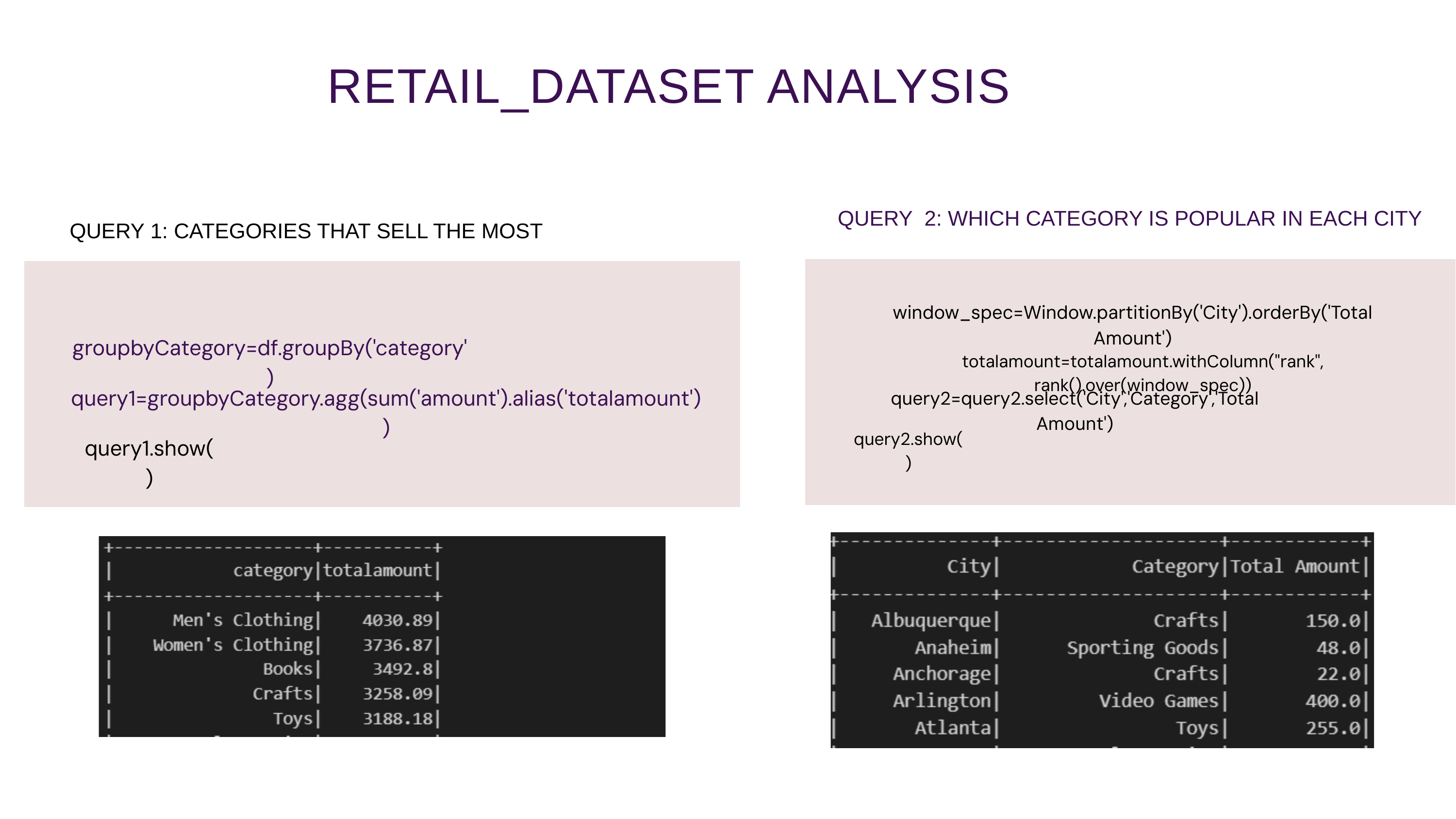

RETAIL_DATASET ANALYSIS
QUERY  2: WHICH CATEGORY IS POPULAR IN EACH CITY

QUERY 1: CATEGORIES THAT SELL THE MOST

window_spec=Window.partitionBy('City').orderBy('Total Amount')
groupbyCategory=df.groupBy('category')
totalamount=totalamount.withColumn("rank", rank().over(window_spec))
query1=groupbyCategory.agg(sum('amount').alias('totalamount'))
query2=query2.select('City','Category','Total Amount')
query2.show()
query1.show()